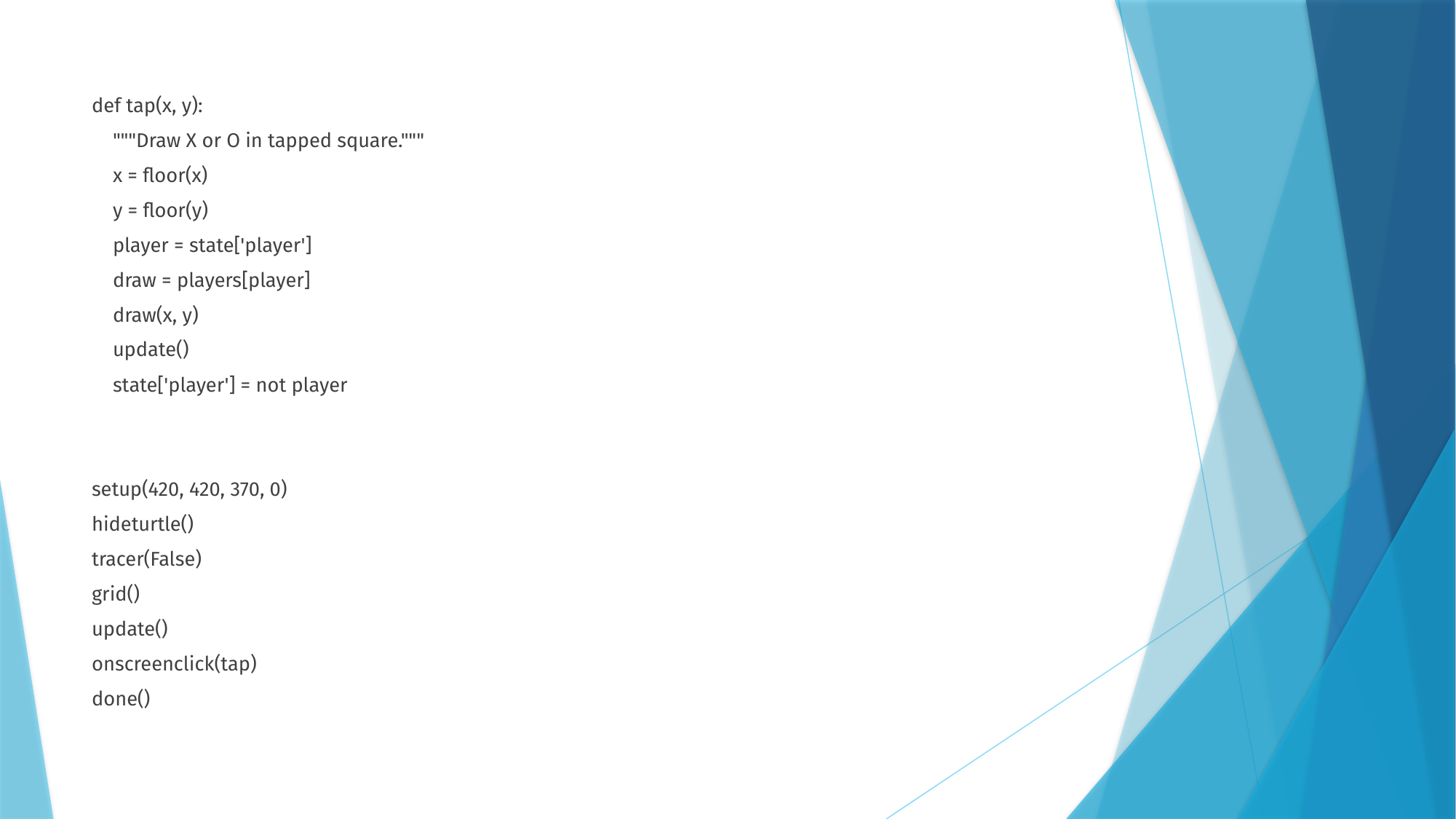

def tap(x, y):
    """Draw X or O in tapped square."""
    x = floor(x)
    y = floor(y)
    player = state['player']
    draw = players[player]
    draw(x, y)
    update()
    state['player'] = not player

setup(420, 420, 370, 0)
hideturtle()
tracer(False)
grid()
update()
onscreenclick(tap)
done()